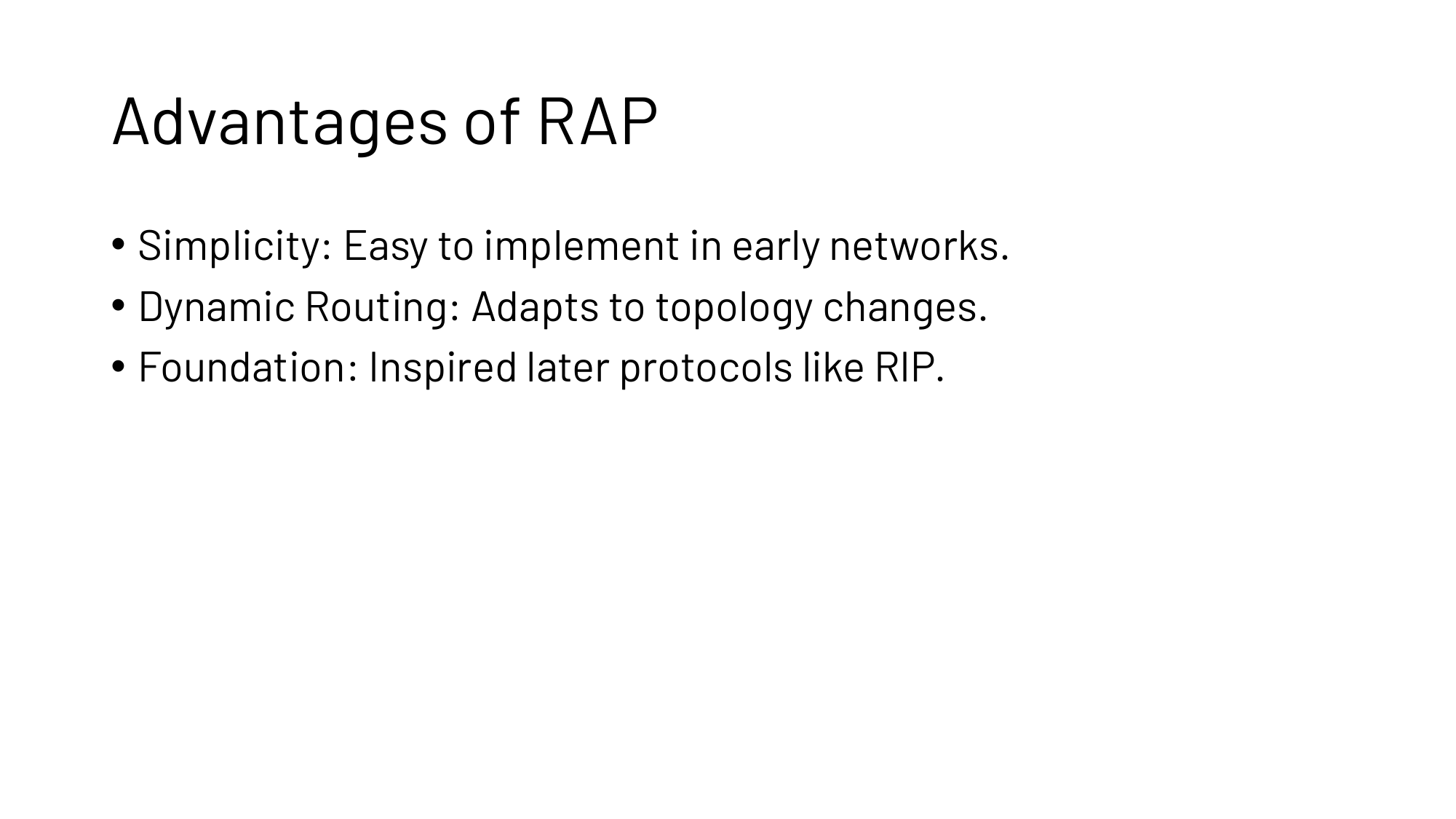

# Advantages of RAP
Simplicity: Easy to implement in early networks.
Dynamic Routing: Adapts to topology changes.
Foundation: Inspired later protocols like RIP.